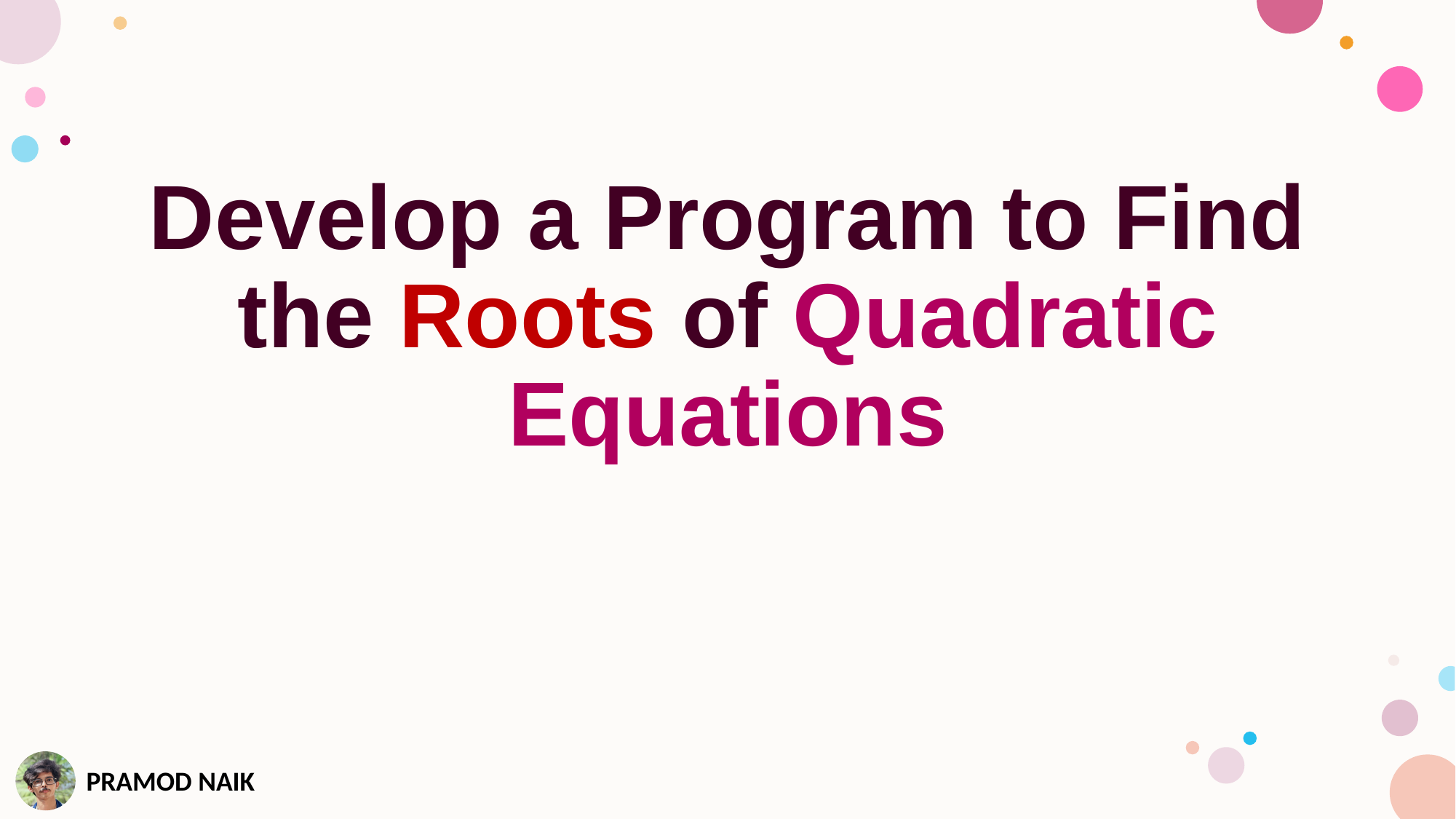

Develop a Program to Find the Roots of Quadratic Equations